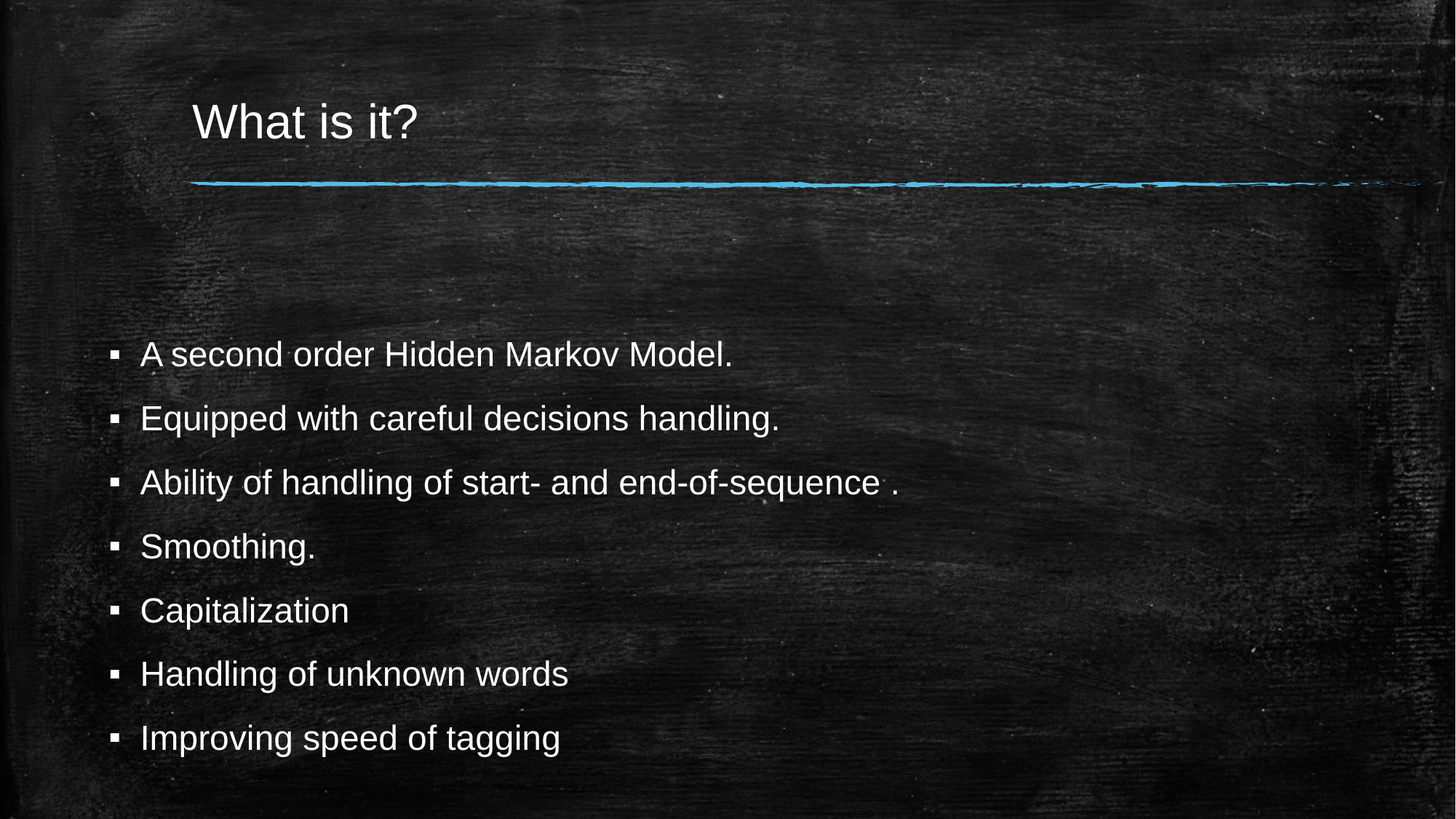

# What is it?
A second order Hidden Markov Model.
Equipped with careful decisions handling.
Ability of handling of start- and end-of-sequence .
Smoothing.
Capitalization
Handling of unknown words
Improving speed of tagging